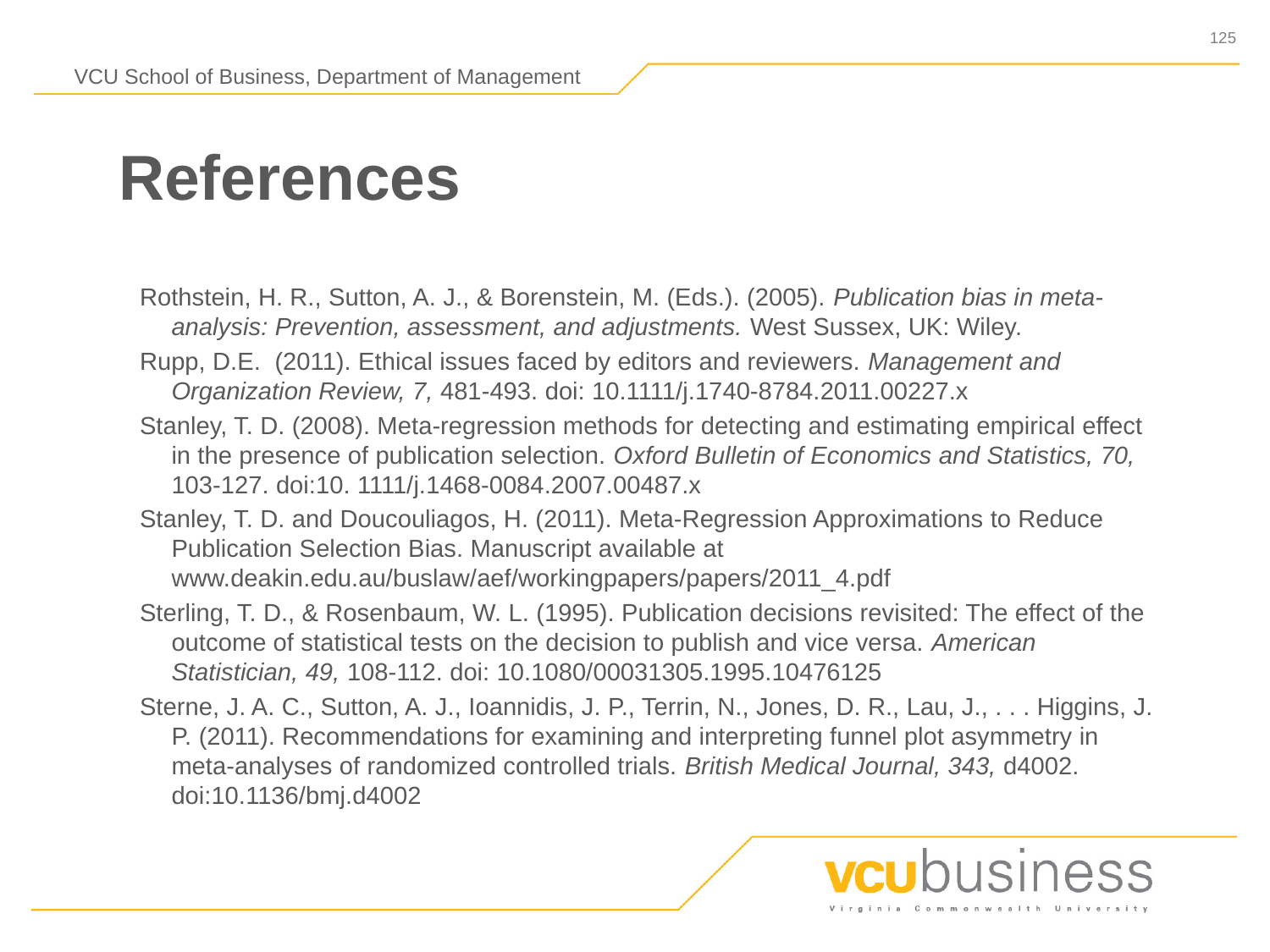

# References
Rothstein, H. R., Sutton, A. J., & Borenstein, M. (Eds.). (2005). Publication bias in meta-analysis: Prevention, assessment, and adjustments. West Sussex, UK: Wiley.
Rupp, D.E.  (2011). Ethical issues faced by editors and reviewers. Management and Organization Review, 7, 481-493. doi: 10.1111/j.1740-8784.2011.00227.x
Stanley, T. D. (2008). Meta-regression methods for detecting and estimating empirical effect in the presence of publication selection. Oxford Bulletin of Economics and Statistics, 70, 103-127. doi:10. 1111/j.1468-0084.2007.00487.x
Stanley, T. D. and Doucouliagos, H. (2011). Meta-Regression Approximations to Reduce Publication Selection Bias. Manuscript available at www.deakin.edu.au/buslaw/aef/workingpapers/papers/2011_4.pdf
Sterling, T. D., & Rosenbaum, W. L. (1995). Publication decisions revisited: The effect of the outcome of statistical tests on the decision to publish and vice versa. American Statistician, 49, 108-112. doi: 10.1080/00031305.1995.10476125
Sterne, J. A. C., Sutton, A. J., Ioannidis, J. P., Terrin, N., Jones, D. R., Lau, J., . . . Higgins, J. P. (2011). Recommendations for examining and interpreting funnel plot asymmetry in meta-analyses of randomized controlled trials. British Medical Journal, 343, d4002. doi:10.1136/bmj.d4002